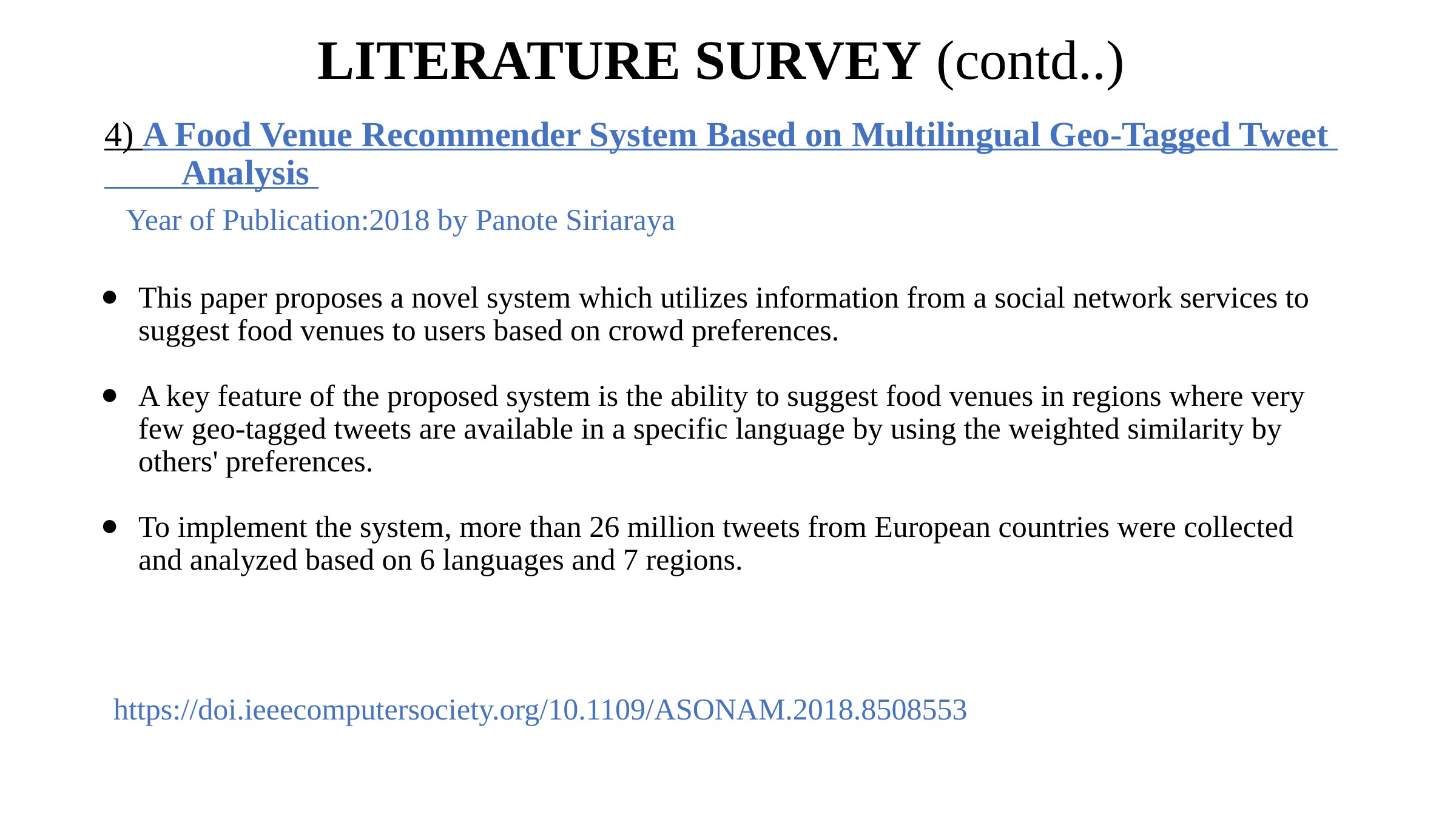

# LITERATURE SURVEY (contd..)
4) A Food Venue Recommender System Based on Multilingual Geo-Tagged Tweet           Analysis

   Year of Publication:2018 by Panote Siriaraya
This paper proposes a novel system which utilizes information from a social network services to suggest food venues to users based on crowd preferences.

A key feature of the proposed system is the ability to suggest food venues in regions where very few geo-tagged tweets are available in a specific language by using the weighted similarity by others' preferences.

To implement the system, more than 26 million tweets from European countries were collected and analyzed based on 6 languages and 7 regions.
https://doi.ieeecomputersociety.org/10.1109/ASONAM.2018.8508553